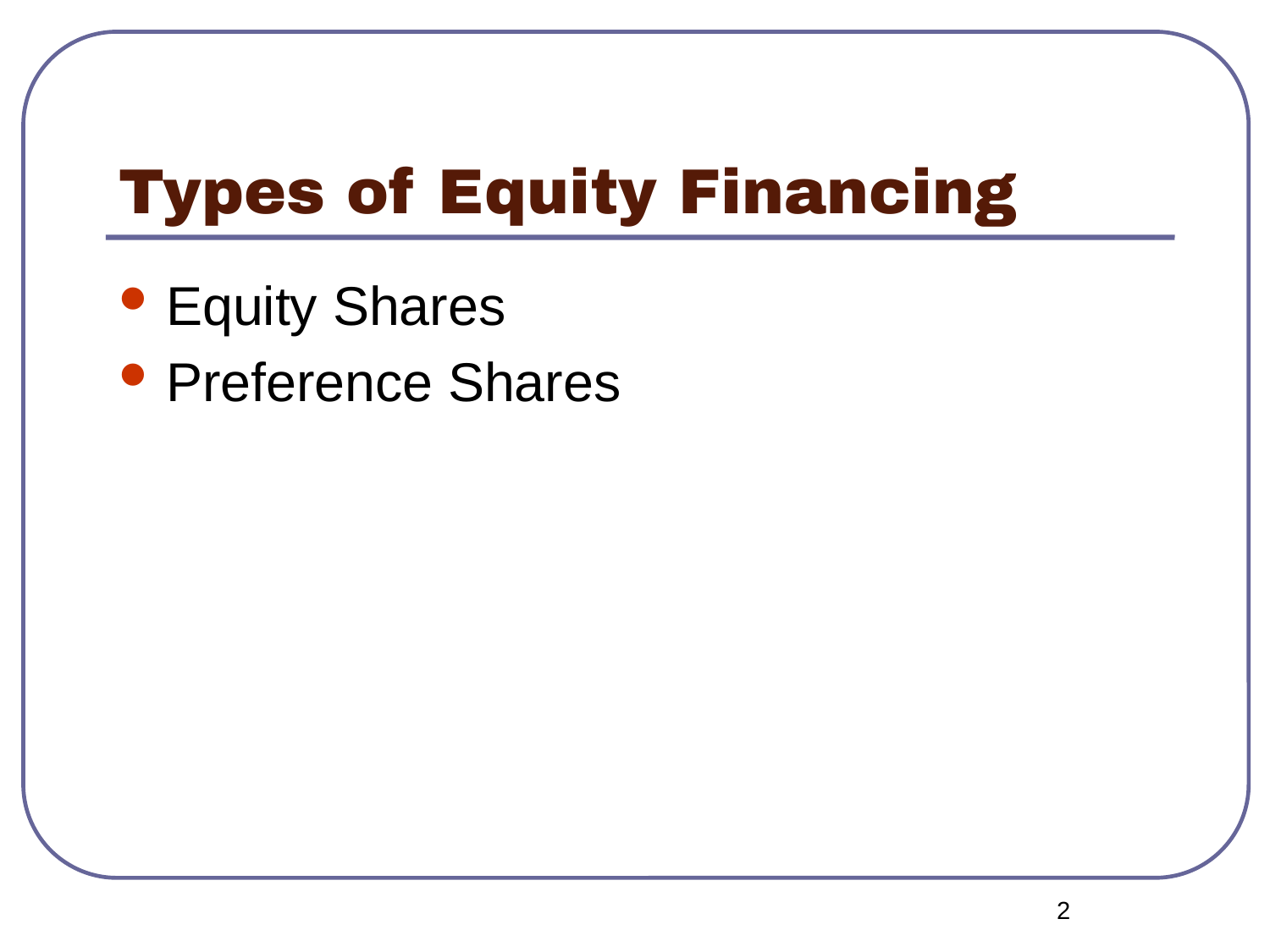

# Types of Equity Financing
Equity Shares
Preference Shares
2